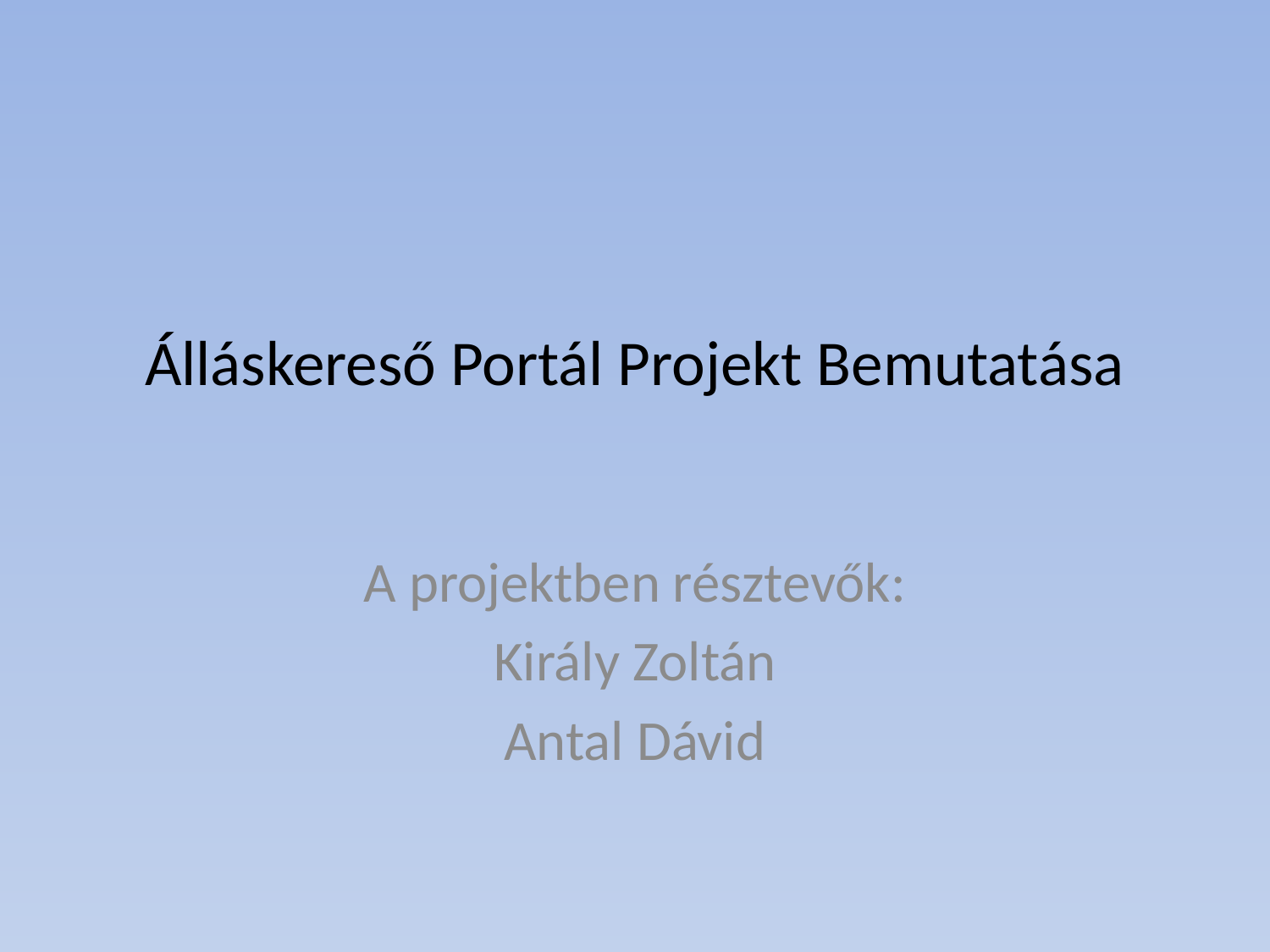

# Álláskereső Portál Projekt Bemutatása
A projektben résztevők:
Király Zoltán
Antal Dávid